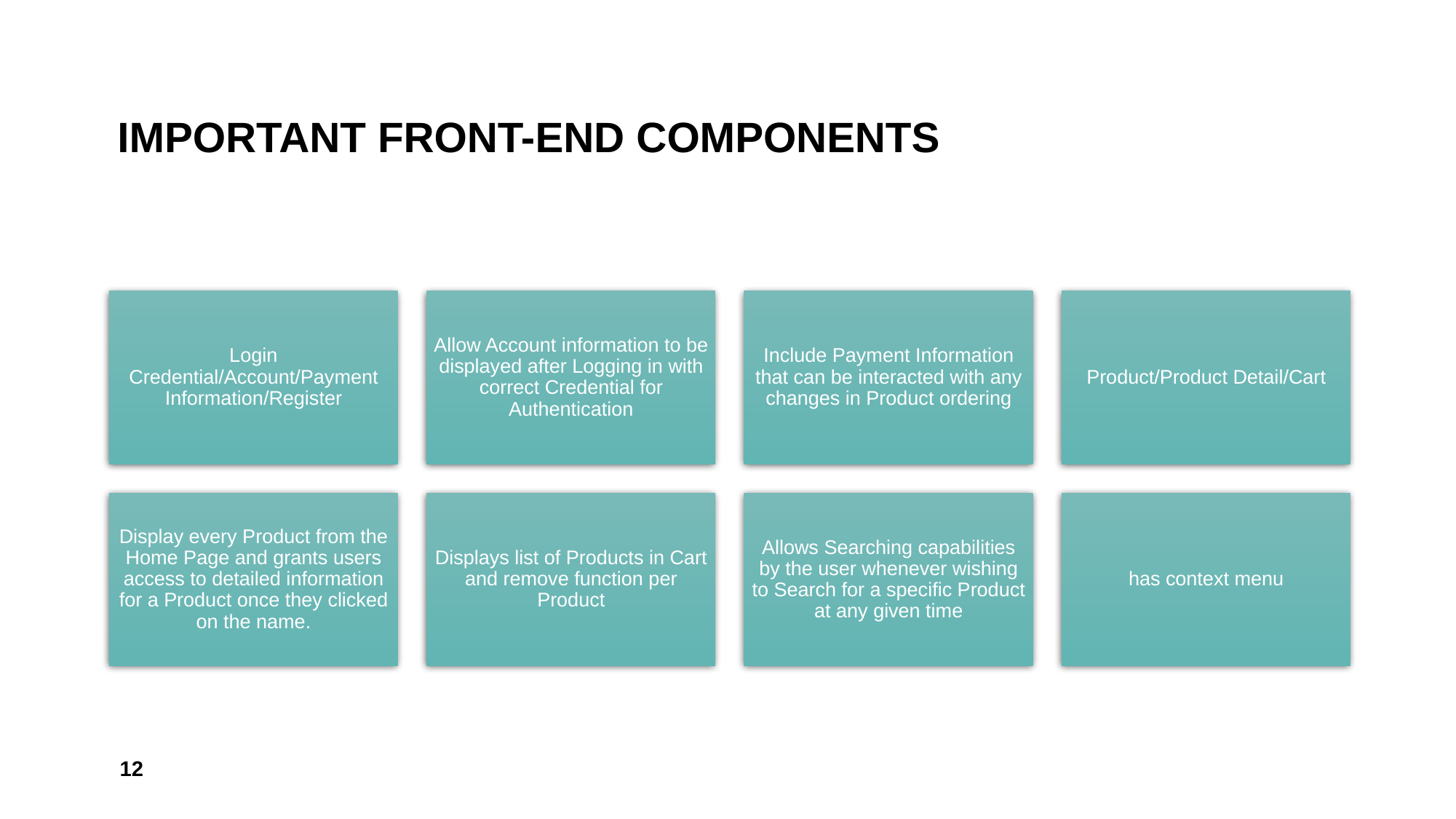

# Important front-end components
Login Credential/Account/Payment Information/Register
Allow Account information to be displayed after Logging in with correct Credential for Authentication
Include Payment Information that can be interacted with any changes in Product ordering
Product/Product Detail/Cart
Display every Product from the Home Page and grants users access to detailed information for a Product once they clicked on the name.
Displays list of Products in Cart and remove function per Product
Allows Searching capabilities by the user whenever wishing to Search for a specific Product at any given time
has context menu
12